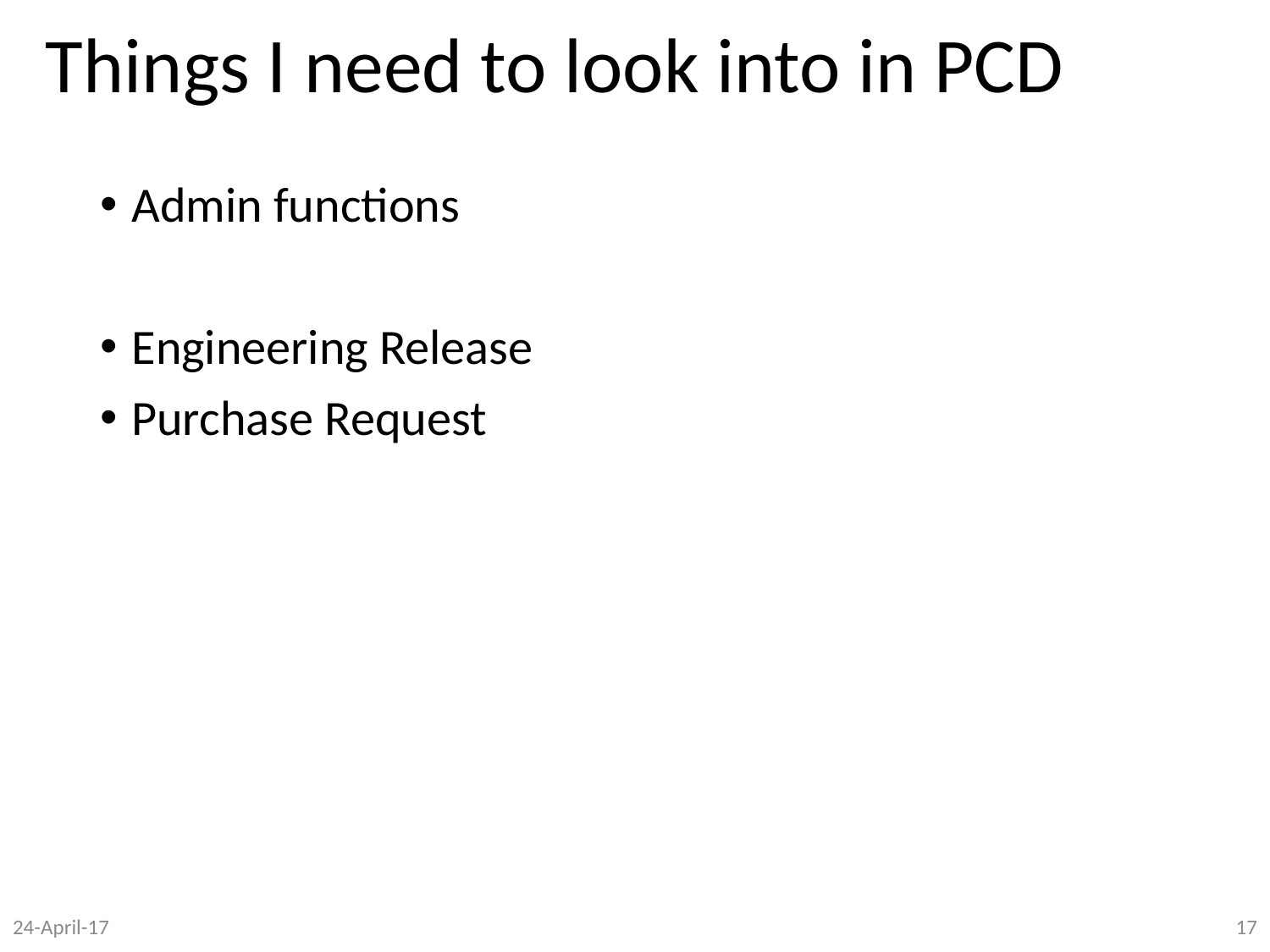

# Things I need to look into in PCD
Admin functions

Engineering Release
Purchase Request
24-April-17

17